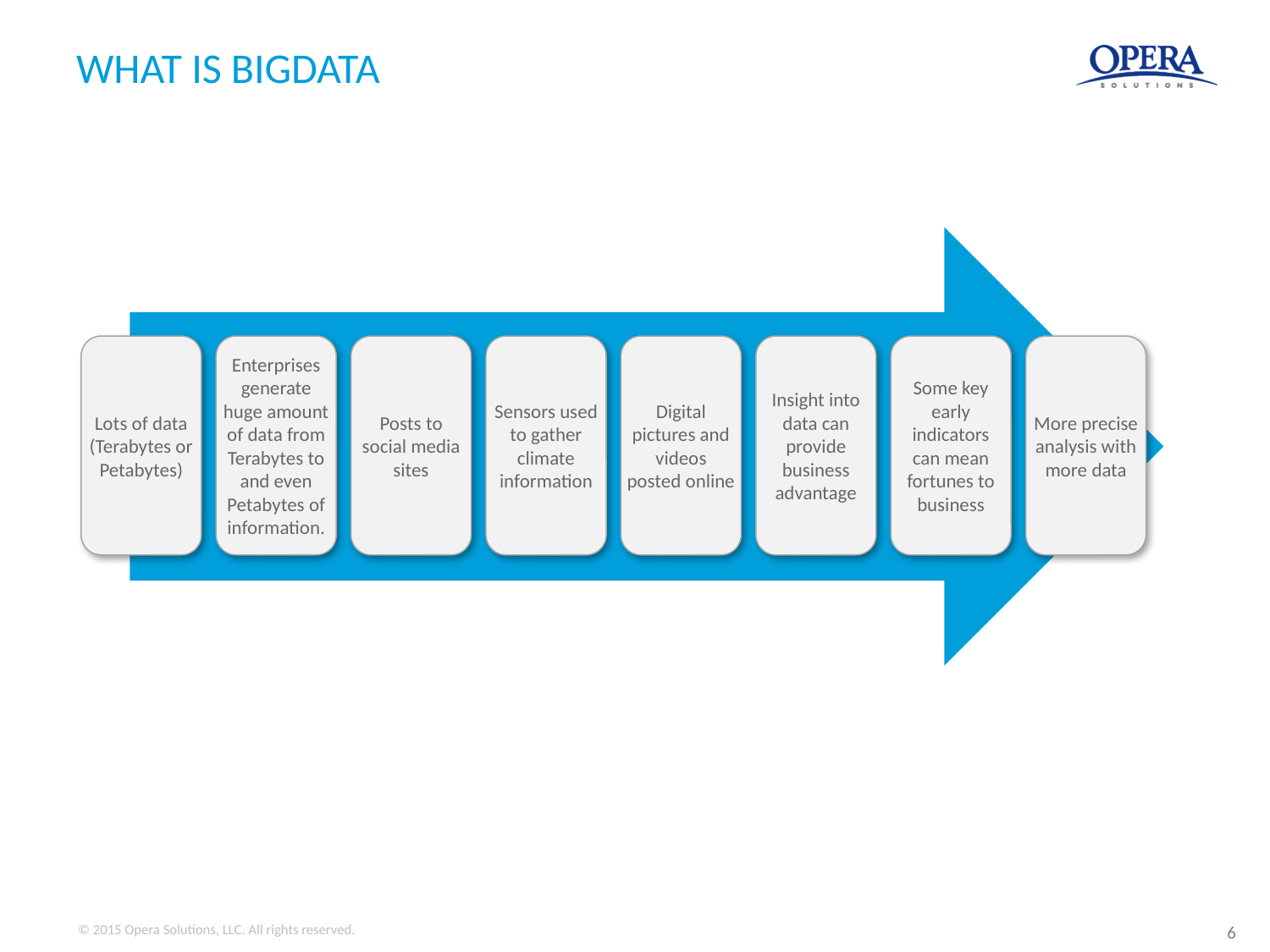

# WHAT IS BIGDATA

Lots of data (Terabytes or Petabytes)
Enterprises generate huge amount of data from Terabytes to and even Petabytes of information.
Posts to social media sites
Sensors used to gather climate information
Digital pictures and videos posted online
Insight into data can provide business advantage
Some key early indicators can mean fortunes to business
More precise analysis with more data